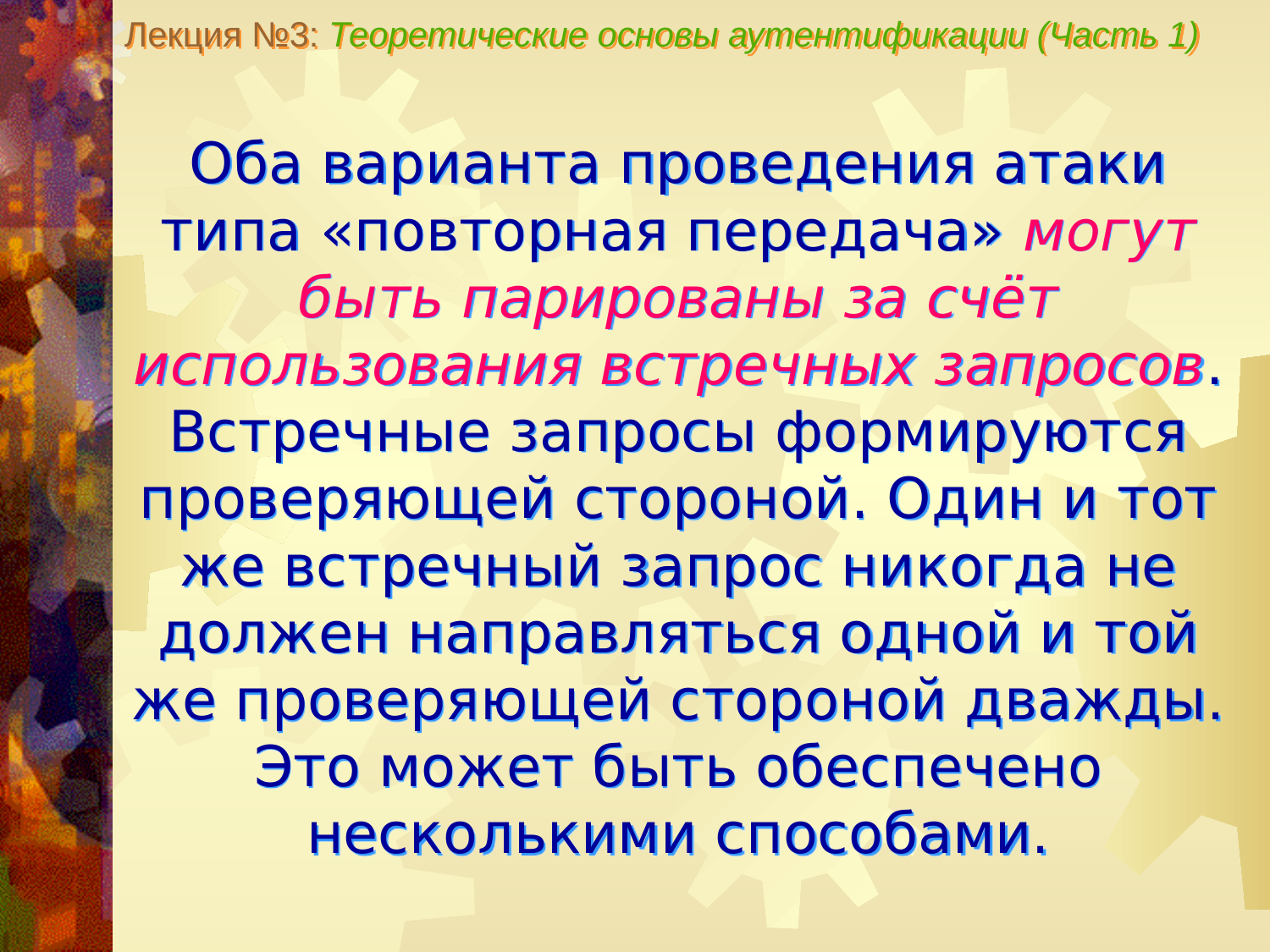

Лекция №3: Теоретические основы аутентификации (Часть 1)
Оба варианта проведения атаки типа «повторная передача» могут быть парированы за счёт использования встречных запросов. Встречные запросы формируются проверяющей стороной. Один и тот же встречный запрос никогда не должен направляться одной и той же проверяющей стороной дважды. Это может быть обеспечено несколькими способами.